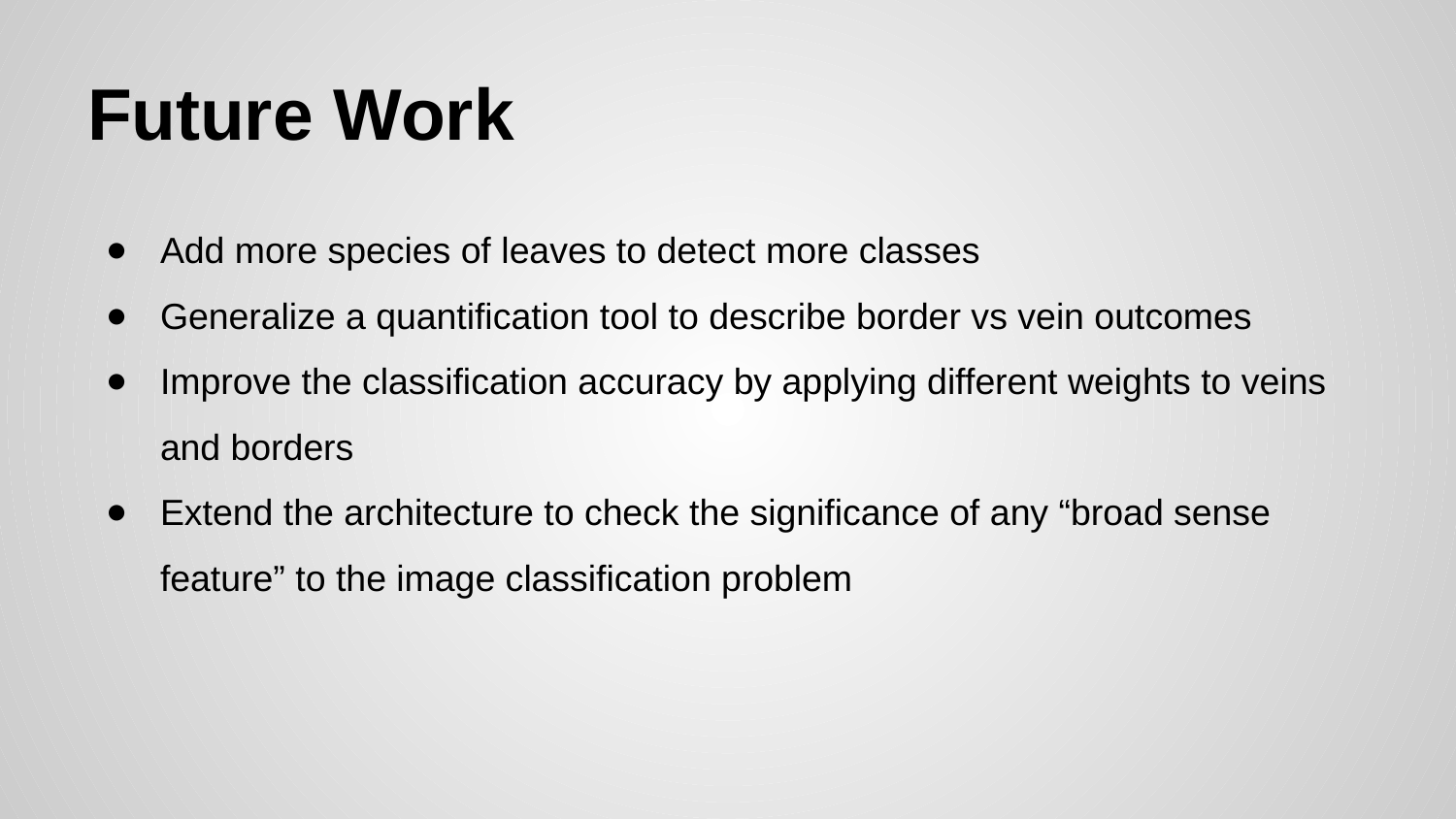

# Future Work
Add more species of leaves to detect more classes
Generalize a quantification tool to describe border vs vein outcomes
Improve the classification accuracy by applying different weights to veins and borders
Extend the architecture to check the significance of any “broad sense feature” to the image classification problem